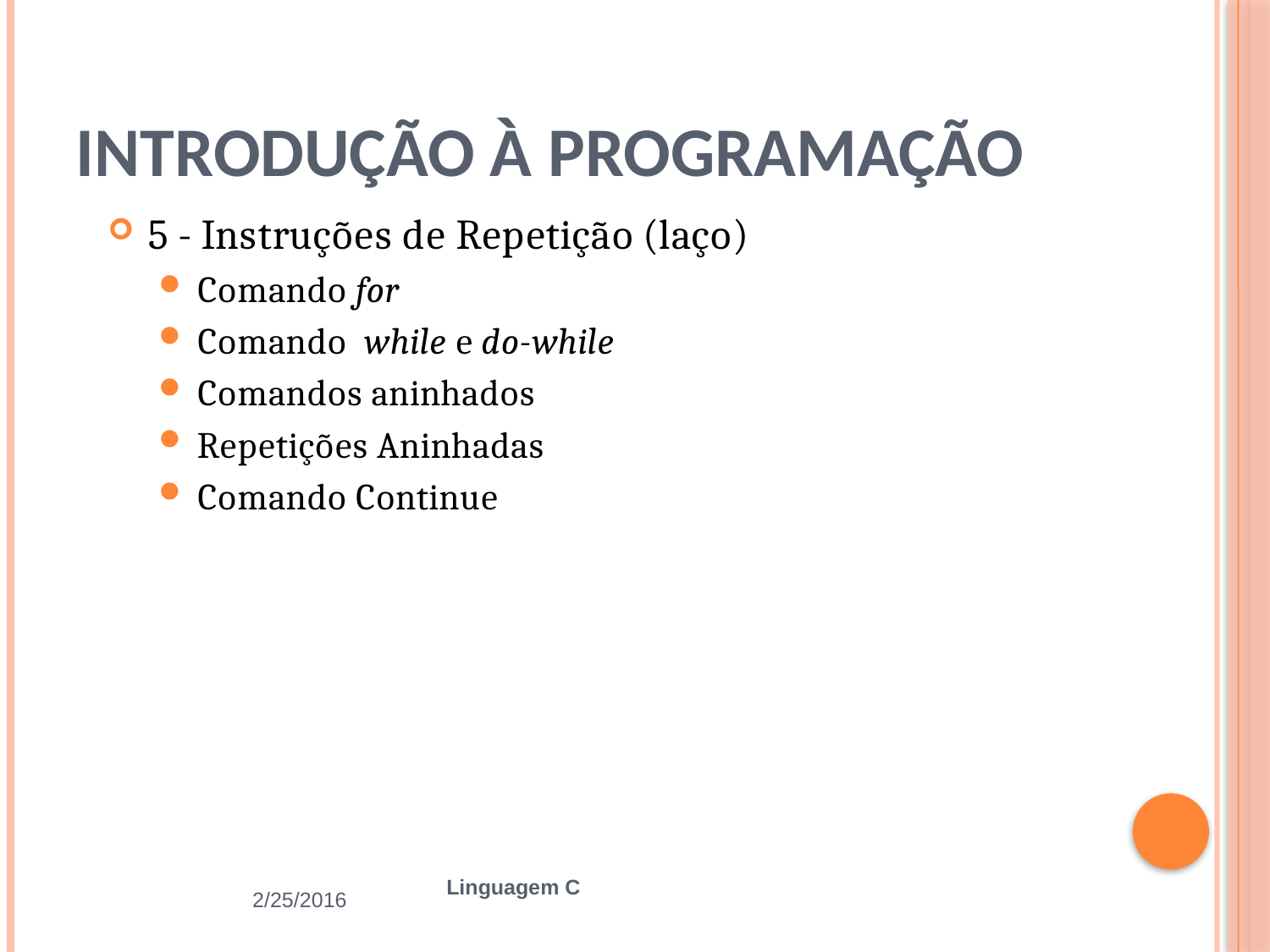

# Introdução à Programação
5 - Instruções de Repetição (laço)
Comando for
Comando  while e do-while
Comandos aninhados
Repetições Aninhadas
Comando Continue

2/25/2016
Linguagem C

8